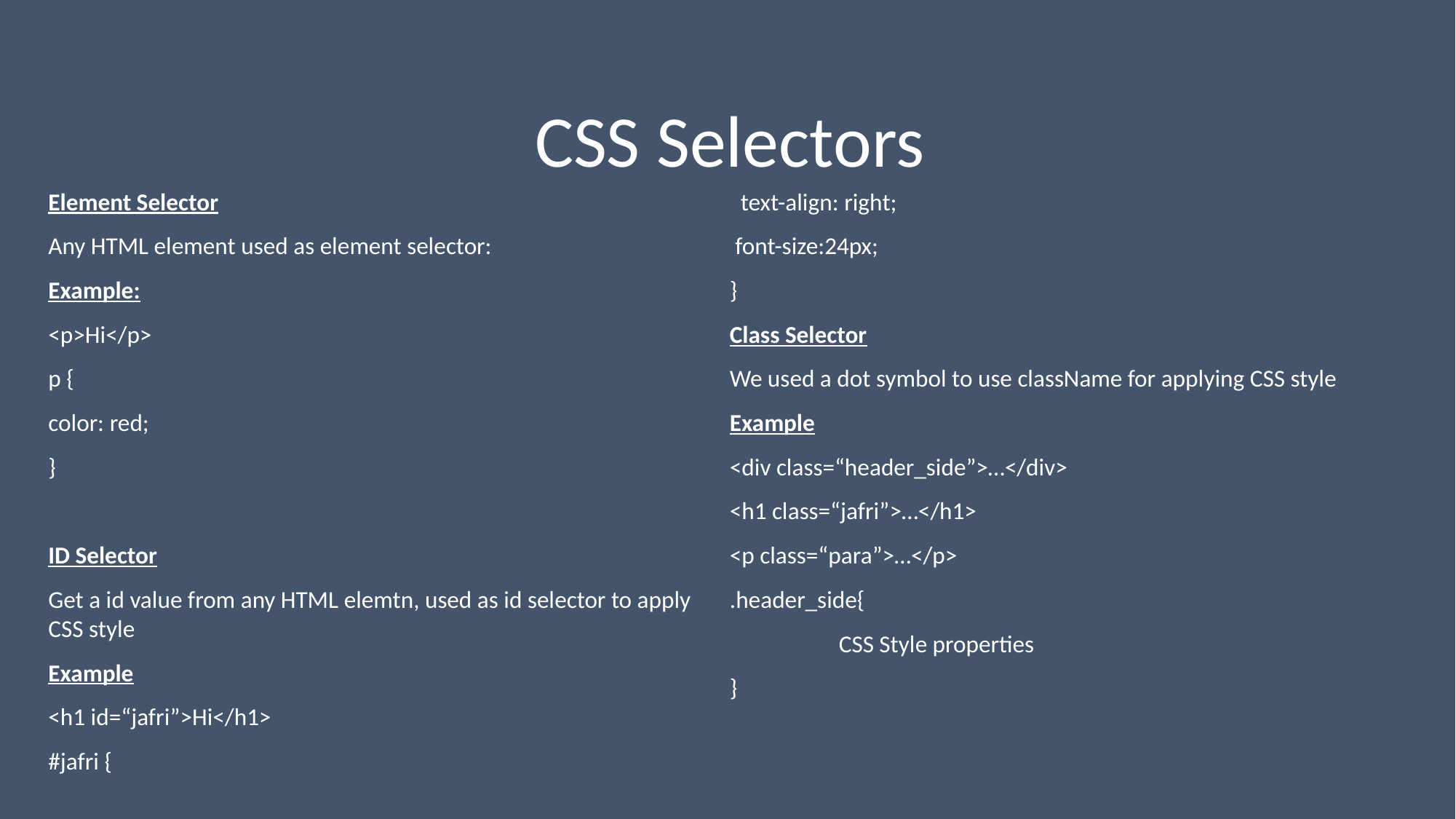

# CSS Selectors
Element Selector
Any HTML element used as element selector:
Example:
<p>Hi</p>
p {
color: red;
}

ID Selector
Get a id value from any HTML elemtn, used as id selector to apply CSS style
Example
<h1 id=“jafri”>Hi</h1>
#jafri {
  text-align: right;
 font-size:24px;
}
Class Selector
We used a dot symbol to use className for applying CSS style
Example
<div class=“header_side”>…</div>
<h1 class=“jafri”>…</h1>
<p class=“para”>…</p>
.header_side{
	CSS Style properties
}